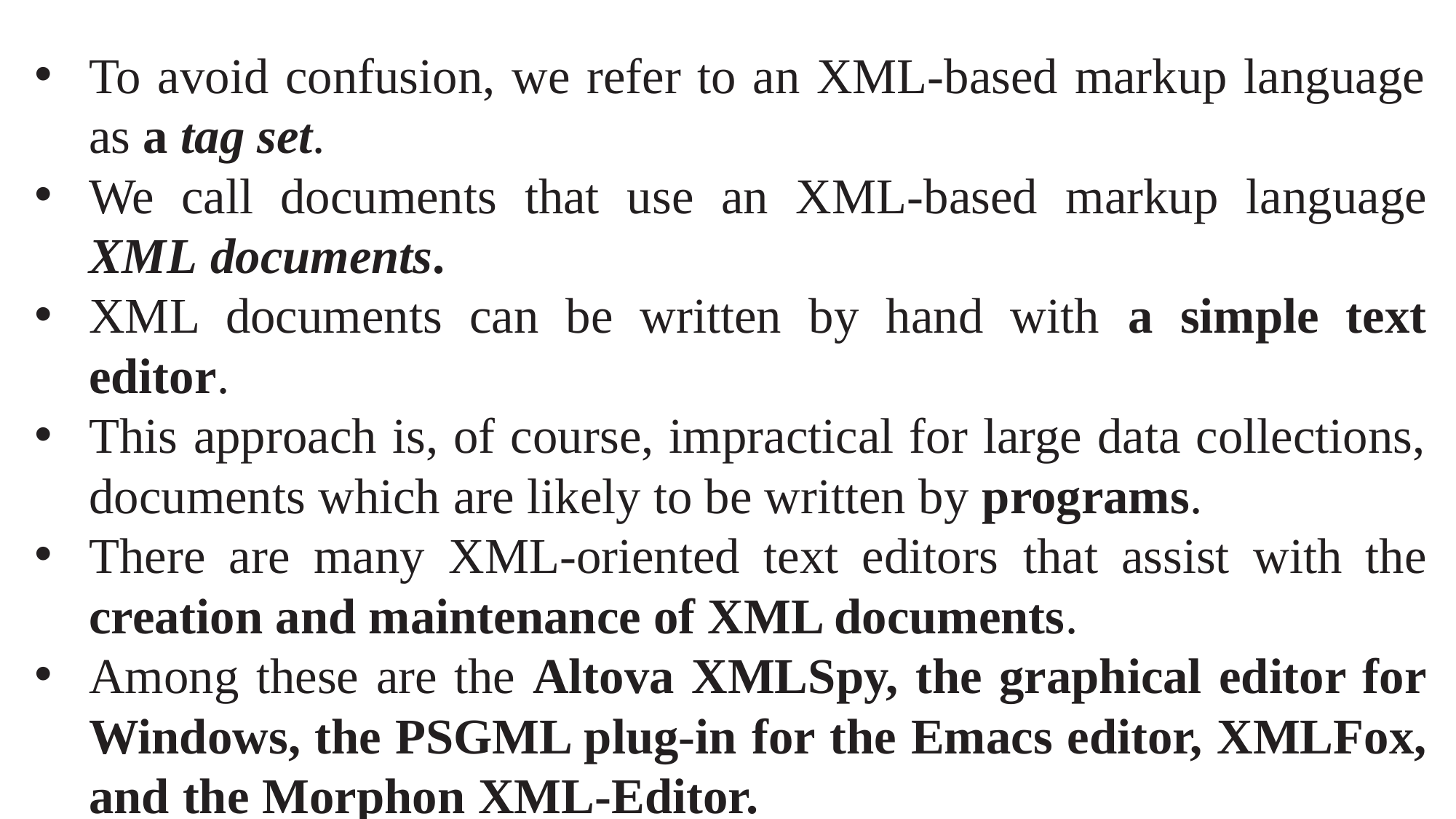

To avoid confusion, we refer to an XML-based markup language as a tag set.
We call documents that use an XML-based markup language XML documents.
XML documents can be written by hand with a simple text editor.
This approach is, of course, impractical for large data collections, documents which are likely to be written by programs.
There are many XML-oriented text editors that assist with the creation and maintenance of XML documents.
Among these are the Altova XMLSpy, the graphical editor for Windows, the PSGML plug-in for the Emacs editor, XMLFox, and the Morphon XML-Editor.